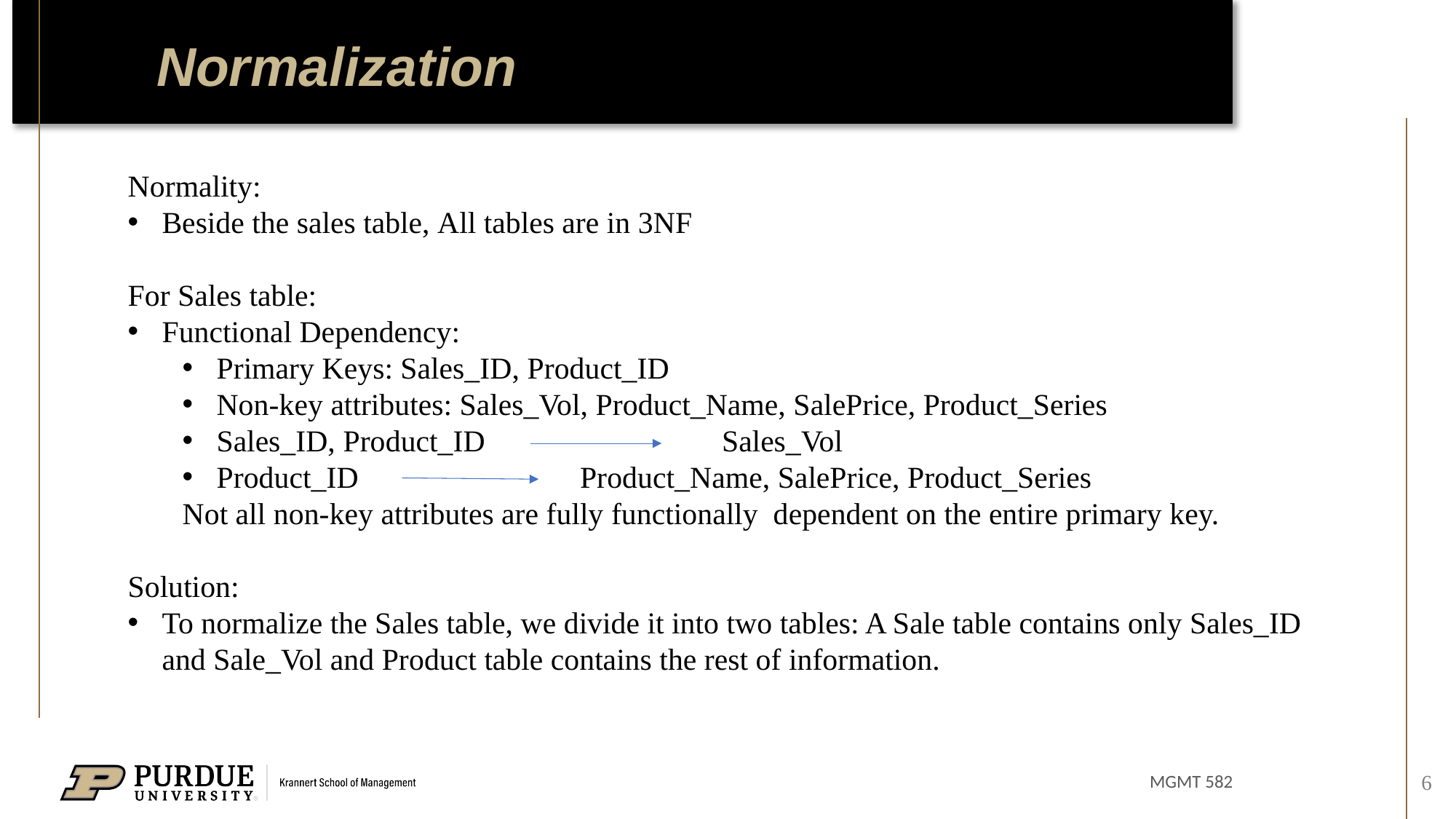

Normalization
Normality:
Beside the sales table, All tables are in 3NF

For Sales table:
Functional Dependency:
Primary Keys: Sales_ID, Product_ID
Non-key attributes: Sales_Vol, Product_Name, SalePrice, Product_Series
Sales_ID, Product_ID                               Sales_Vol
Product_ID                             Product_Name, SalePrice, Product_Series
Not all non-key attributes are fully functionally  dependent on the entire primary key.

Solution:
To normalize the Sales table, we divide it into two tables: A Sale table contains only Sales_ID and Sale_Vol and Product table contains the rest of information.

6